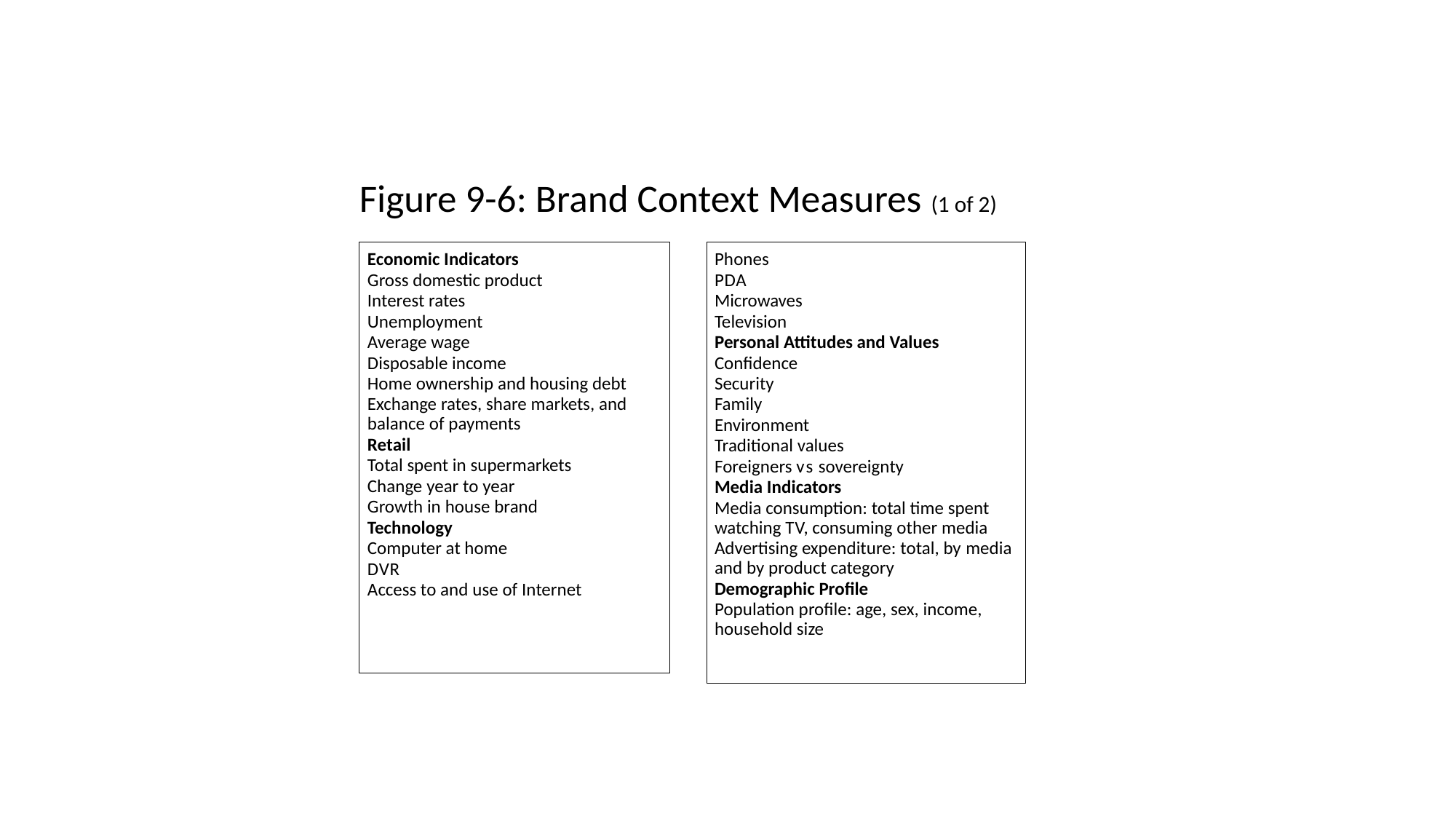

# Figure 9-6: Brand Context Measures (1 of 2)
Economic Indicators
Gross domestic product
Interest rates
Unemployment
Average wage
Disposable income
Home ownership and housing debt
Exchange rates, share markets, and balance of payments
Retail
Total spent in supermarkets
Change year to year
Growth in house brand
Technology
Computer at home
D V R
Access to and use of Internet
Phones
P D A
Microwaves
Television
Personal Attitudes and Values
Confidence
Security
Family
Environment
Traditional values
Foreigners versus sovereignty
Media Indicators
Media consumption: total time spent watching T V, consuming other media
Advertising expenditure: total, by media and by product category
Demographic Profile
Population profile: age, sex, income, household size